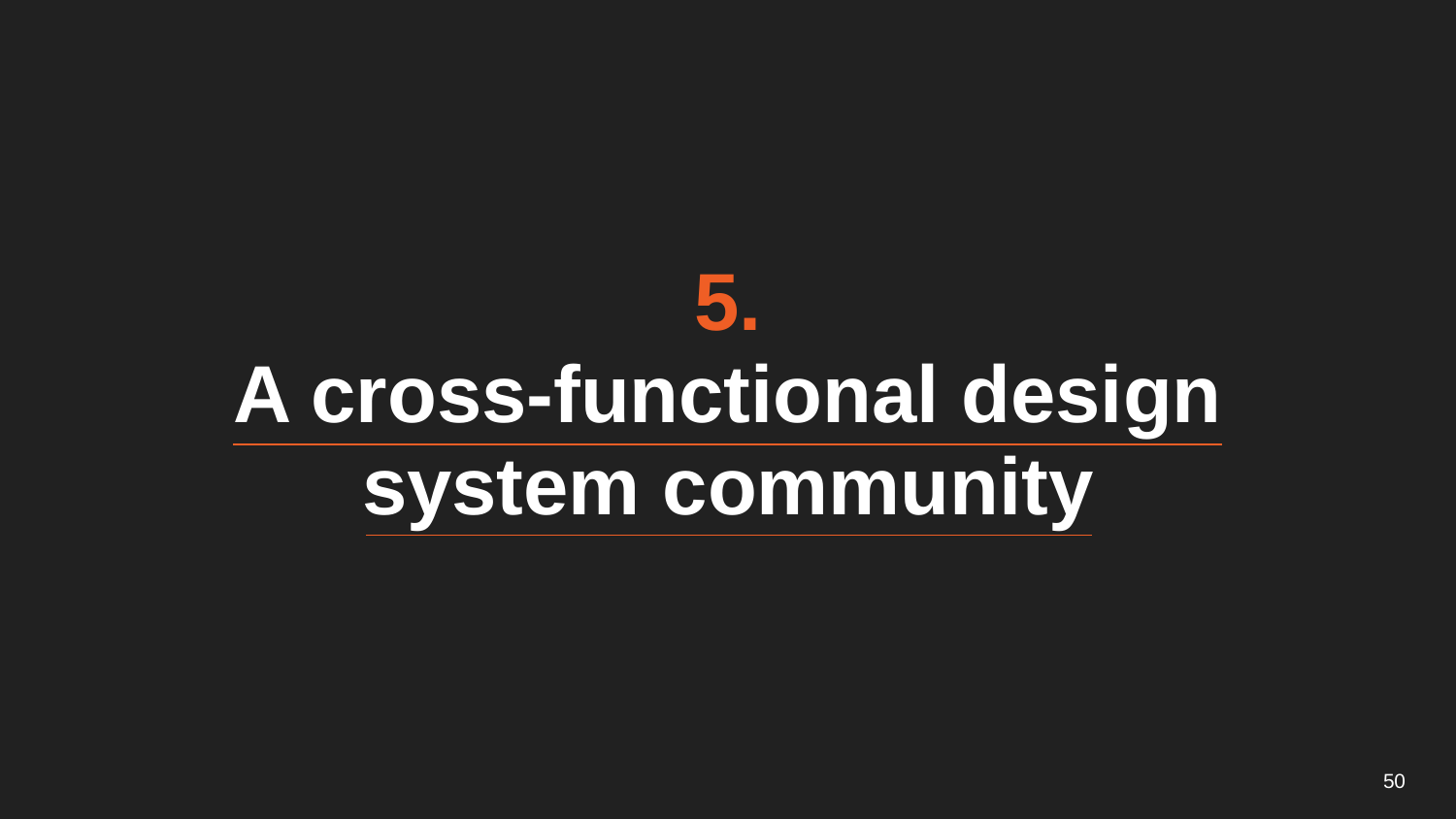

# 5. A cross-functional design system community
50